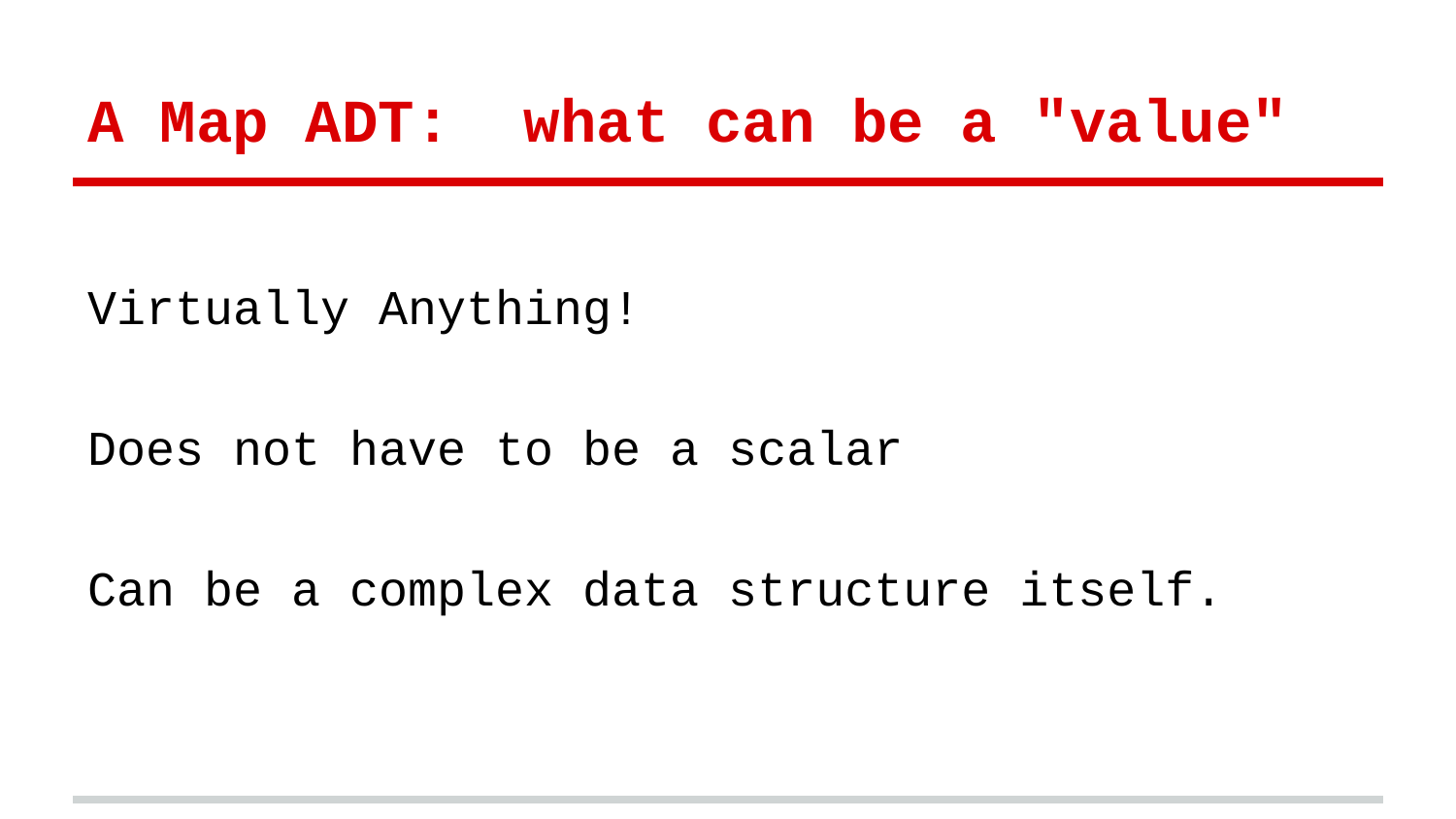

# A Map ADT:  what can be a "value"

Virtually Anything!

Does not have to be a scalar

Can be a complex data structure itself.